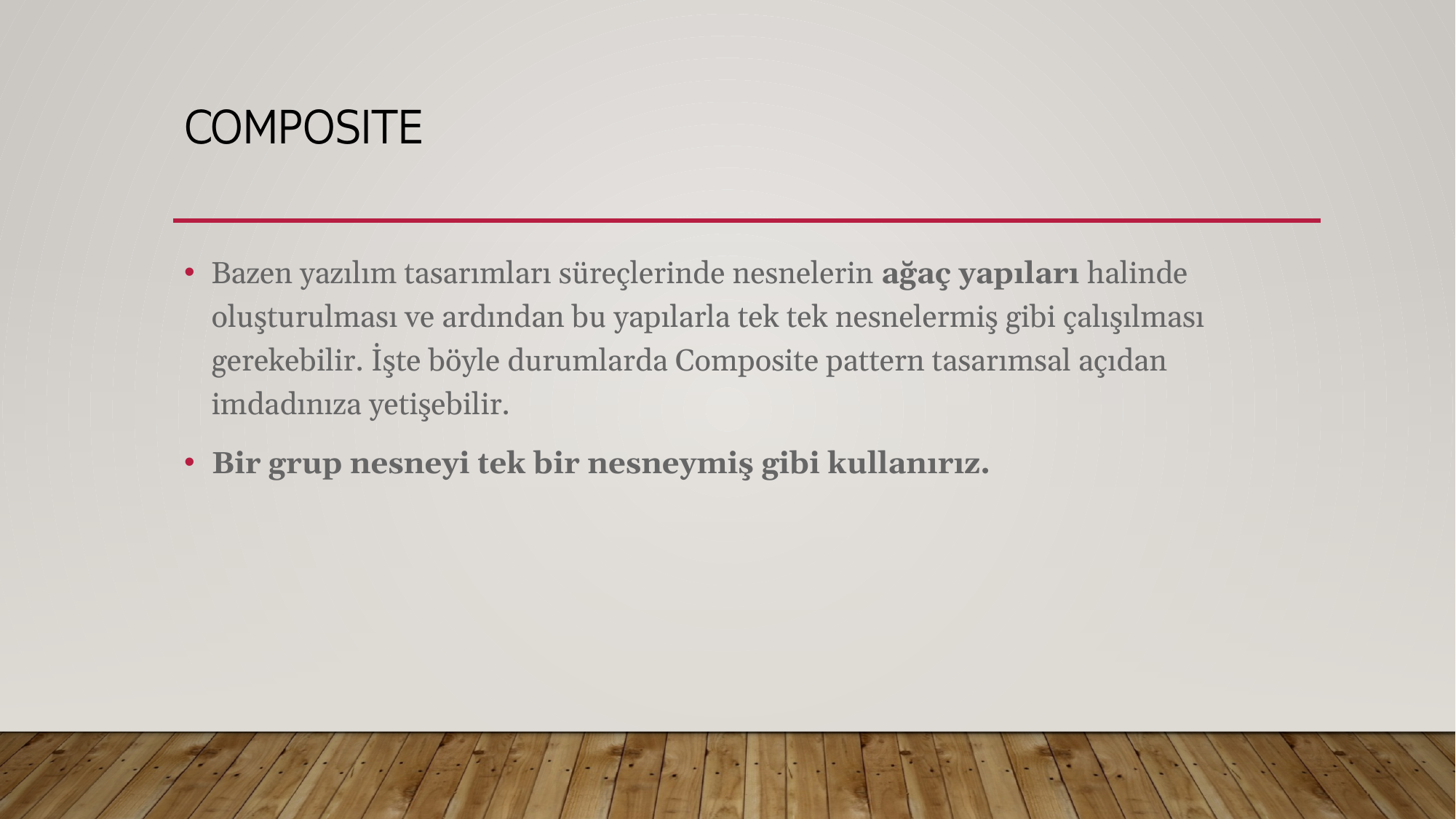

# composıte
Bazen yazılım tasarımları süreçlerinde nesnelerin ağaç yapıları halinde oluşturulması ve ardından bu yapılarla tek tek nesnelermiş gibi çalışılması gerekebilir. İşte böyle durumlarda Composite pattern tasarımsal açıdan imdadınıza yetişebilir.
Bir grup nesneyi tek bir nesneymiş gibi kullanırız.